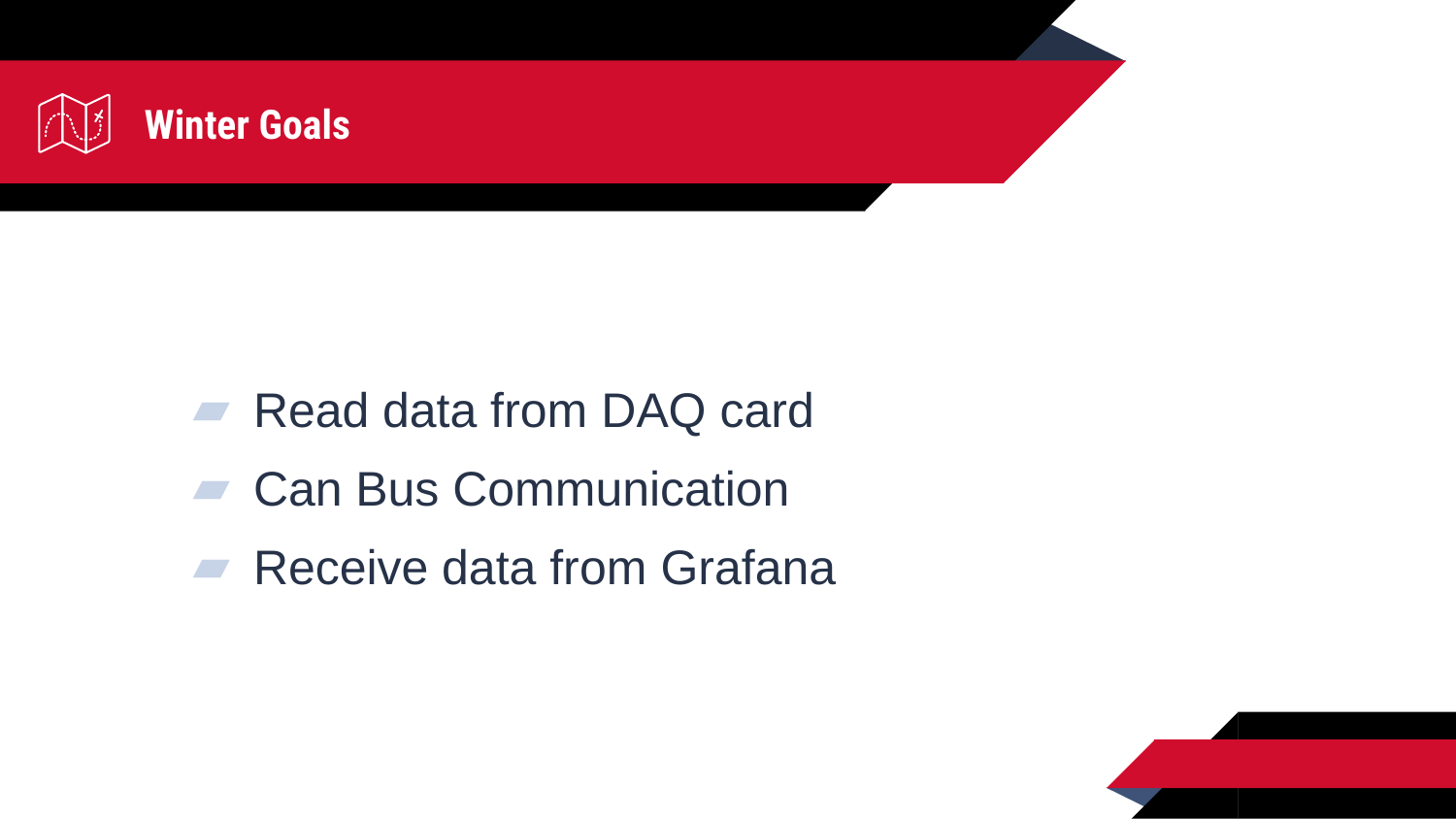

# Winter Goals

Read data from DAQ card
Can Bus Communication
Receive data from Grafana